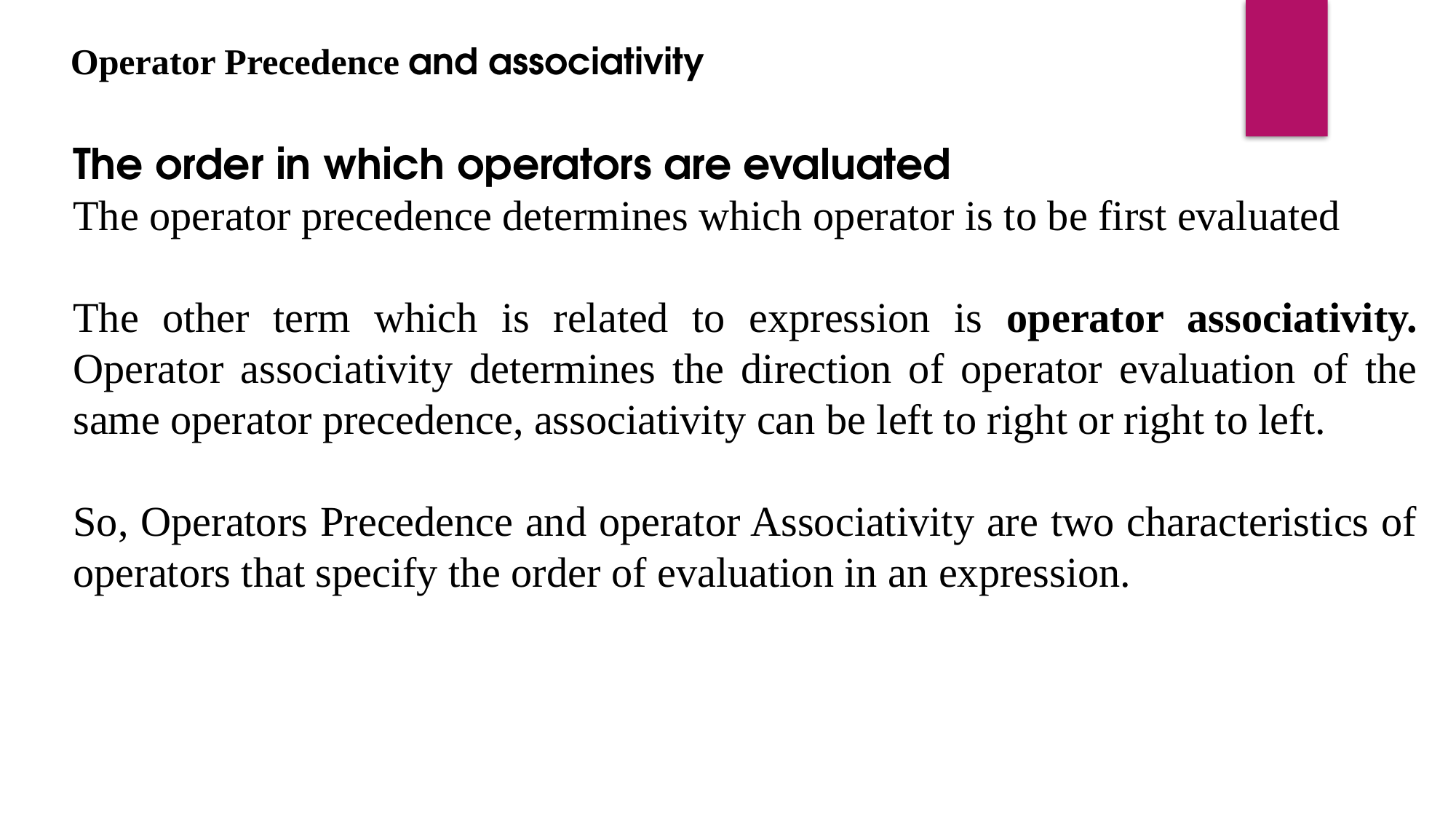

Operator Precedence and associativity

The order in which operators are evaluated
The operator precedence determines which operator is to be first evaluated

The other term which is related to expression is operator associativity. Operator associativity determines the direction of operator evaluation of the same operator precedence, associativity can be left to right or right to left.

So, Operators Precedence and operator Associativity are two characteristics of operators that specify the order of evaluation in an expression.